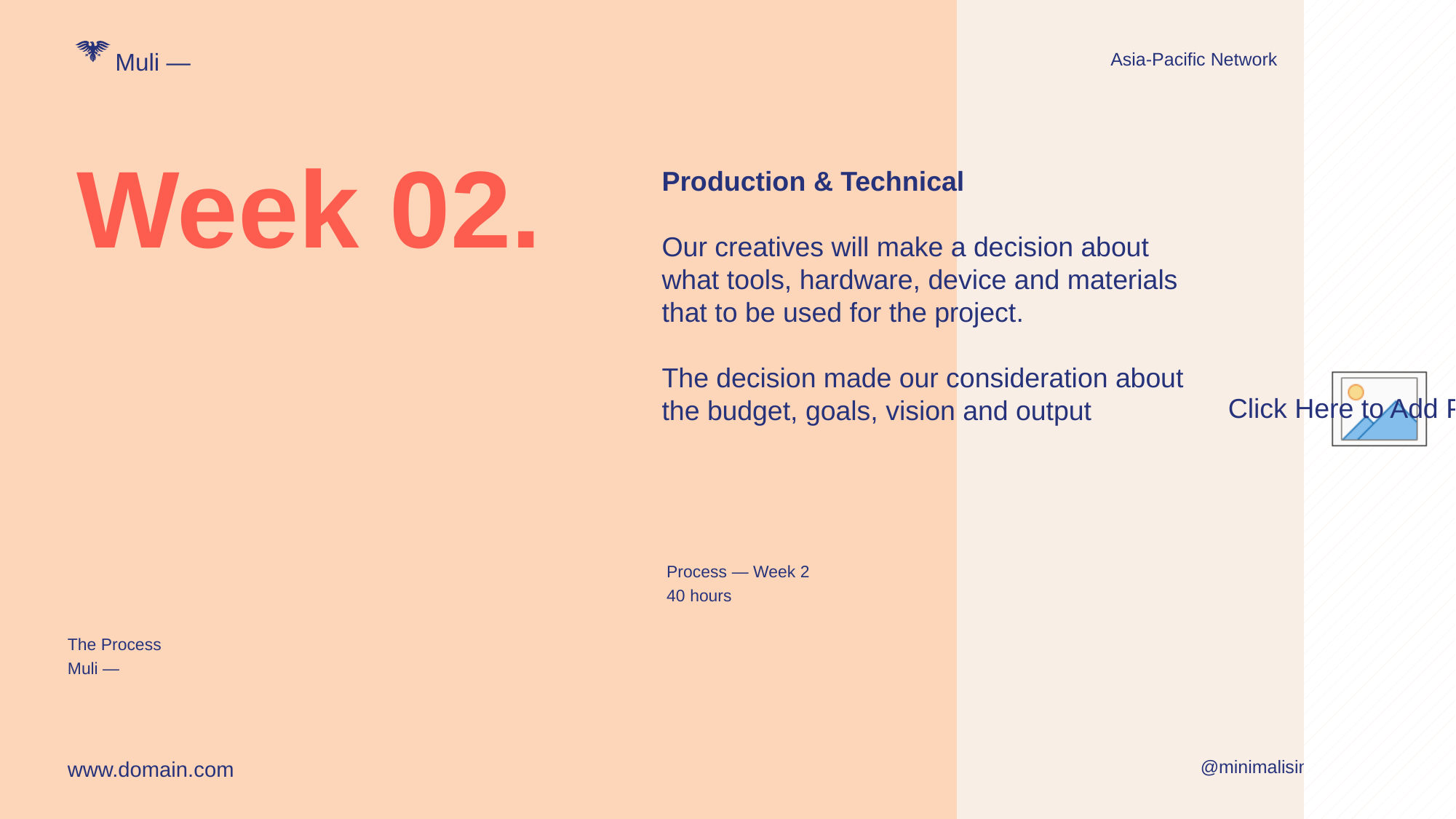

Muli —
Asia-Pacific Network

Week 02.
Production & Technical

Our creatives will make a decision about
what tools, hardware, device and materials
that to be used for the project.

The decision made our consideration about
the budget, goals, vision and output
Process
Process — Week 2
40 hours
The Process
Muli —
www.domain.com
@minimalisimoofficial